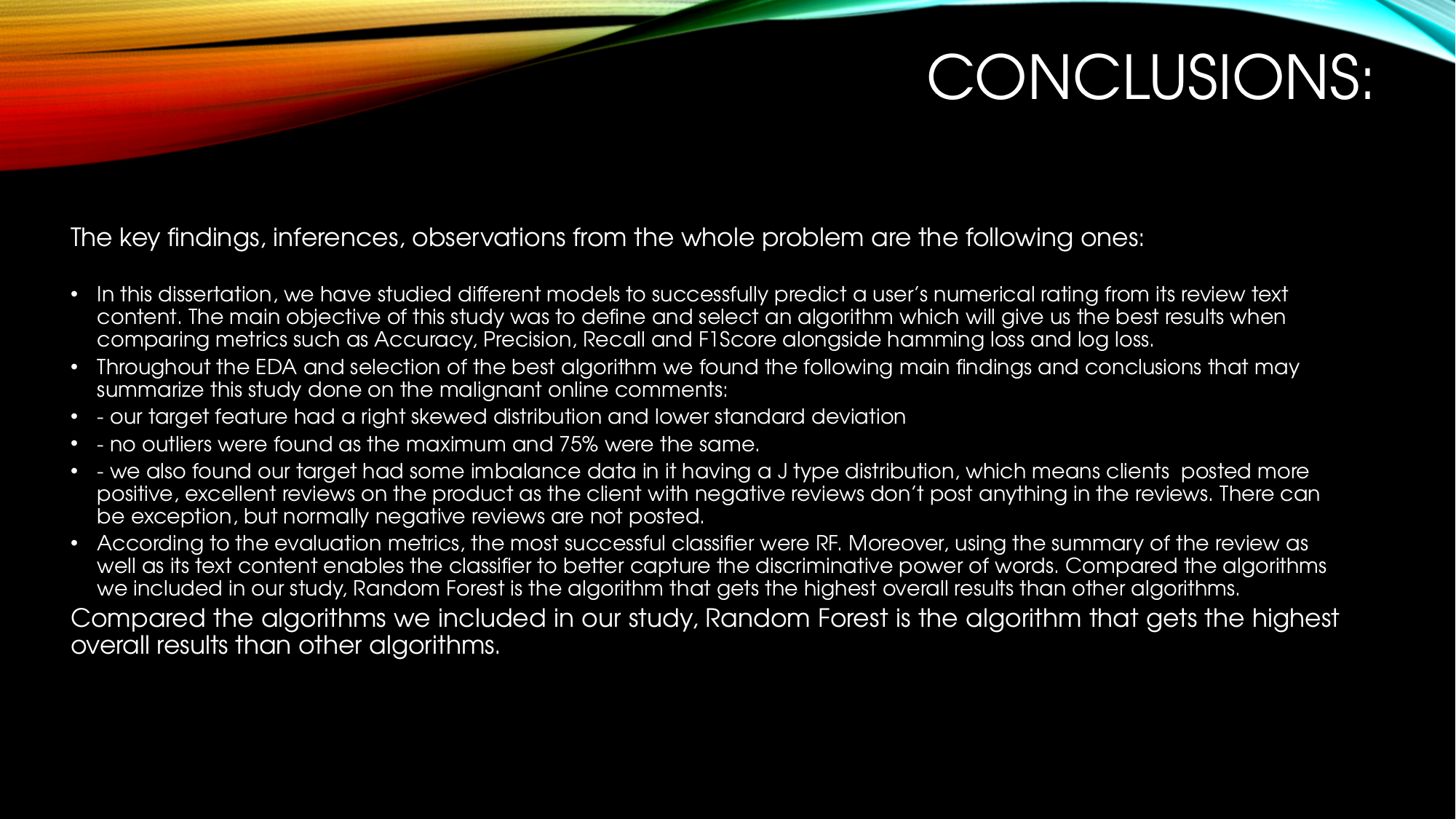

# Conclusions:
The key findings, inferences, observations from the whole problem are the following ones:

In this dissertation, we have studied different models to successfully predict a user’s numerical rating from its review text content. The main objective of this study was to define and select an algorithm which will give us the best results when comparing metrics such as Accuracy, Precision, Recall and F1Score alongside hamming loss and log loss.
Throughout the EDA and selection of the best algorithm we found the following main findings and conclusions that may summarize this study done on the malignant online comments:
- our target feature had a right skewed distribution and lower standard deviation
- no outliers were found as the maximum and 75% were the same.
- we also found our target had some imbalance data in it having a J type distribution, which means clients  posted more positive, excellent reviews on the product as the client with negative reviews don’t post anything in the reviews. There can be exception, but normally negative reviews are not posted.
According to the evaluation metrics, the most successful classifier were RF. Moreover, using the summary of the review as well as its text content enables the classifier to better capture the discriminative power of words. Compared the algorithms we included in our study, Random Forest is the algorithm that gets the highest overall results than other algorithms.
Compared the algorithms we included in our study, Random Forest is the algorithm that gets the highest overall results than other algorithms.